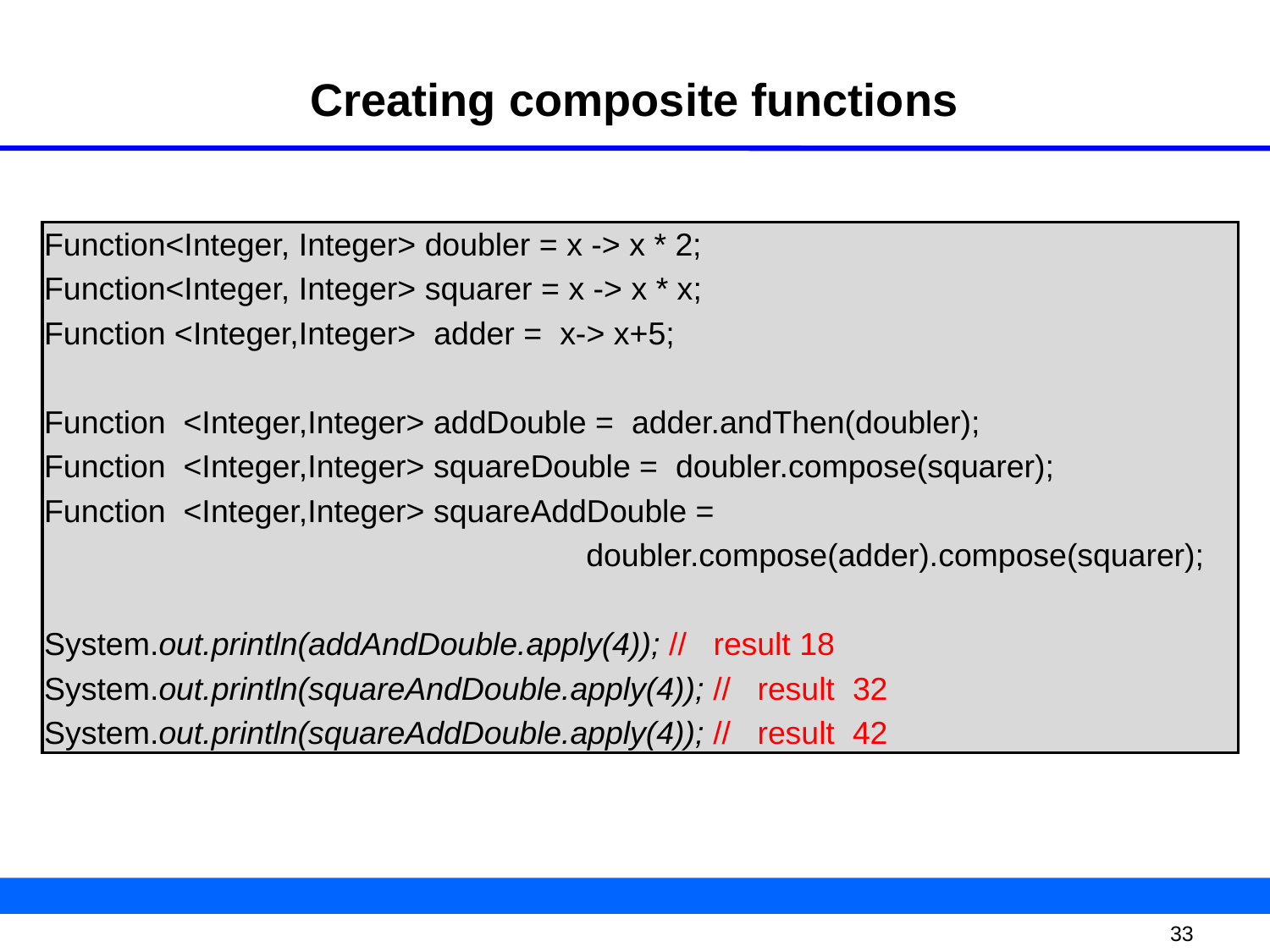

# Creating composite functions
Function<Integer, Integer> doubler = x -> x * 2;
Function<Integer, Integer> squarer = x -> x * x;
Function <Integer,Integer>  adder =  x-> x+5;

Function  <Integer,Integer> addDouble =  adder.andThen(doubler);
Function  <Integer,Integer> squareDouble =  doubler.compose(squarer);
Function  <Integer,Integer> squareAddDouble =
                                                             doubler.compose(adder).compose(squarer);

System.out.println(addAndDouble.apply(4)); //   result 18
System.out.println(squareAndDouble.apply(4)); //   result  32
System.out.println(squareAddDouble.apply(4)); //   result  42